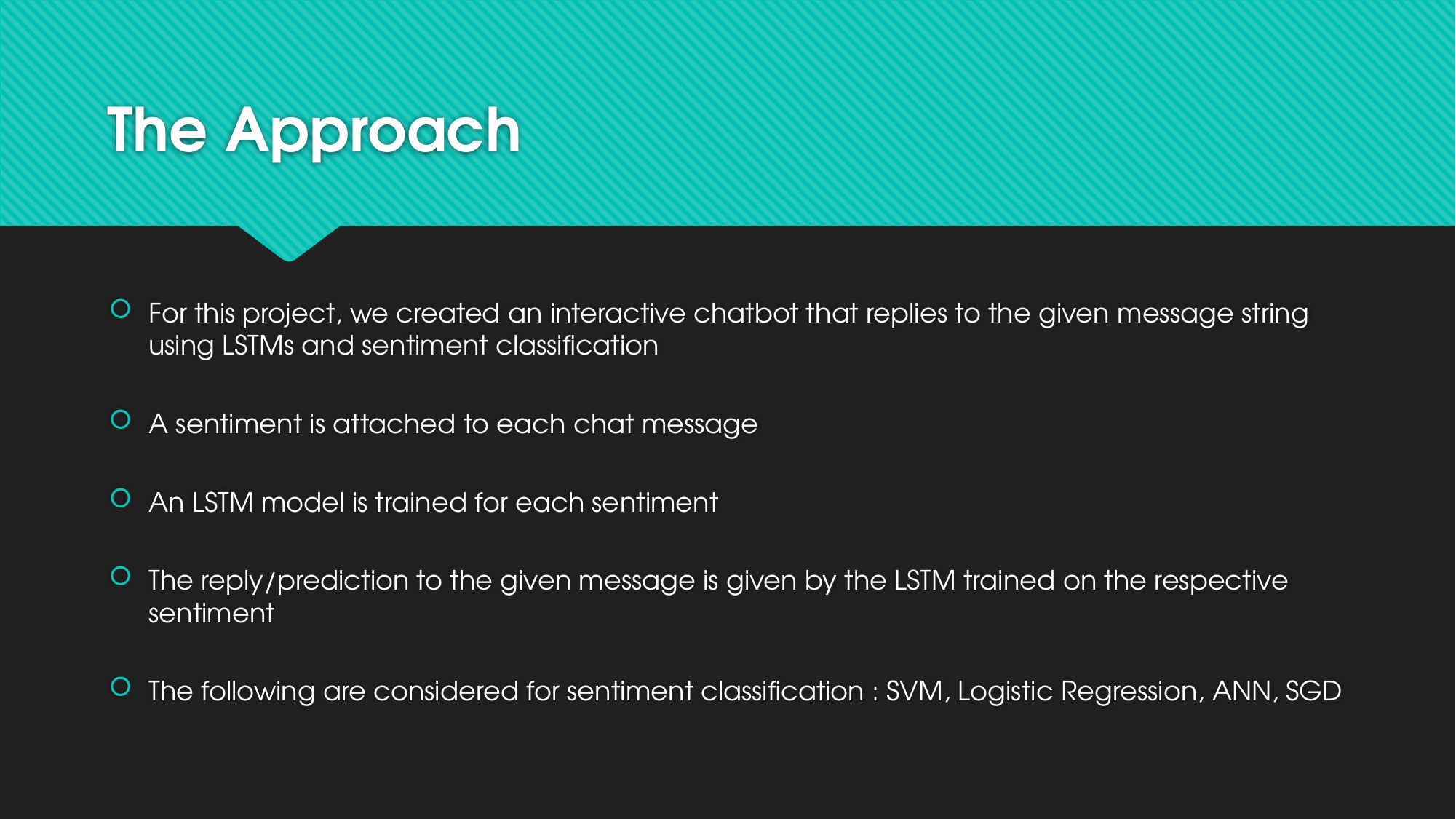

# The Approach
For this project, we created an interactive chatbot that replies to the given message string using LSTMs and sentiment classification
A sentiment is attached to each chat message
An LSTM model is trained for each sentiment
The reply/prediction to the given message is given by the LSTM trained on the respective sentiment
The following are considered for sentiment classification : SVM, Logistic Regression, ANN, SGD